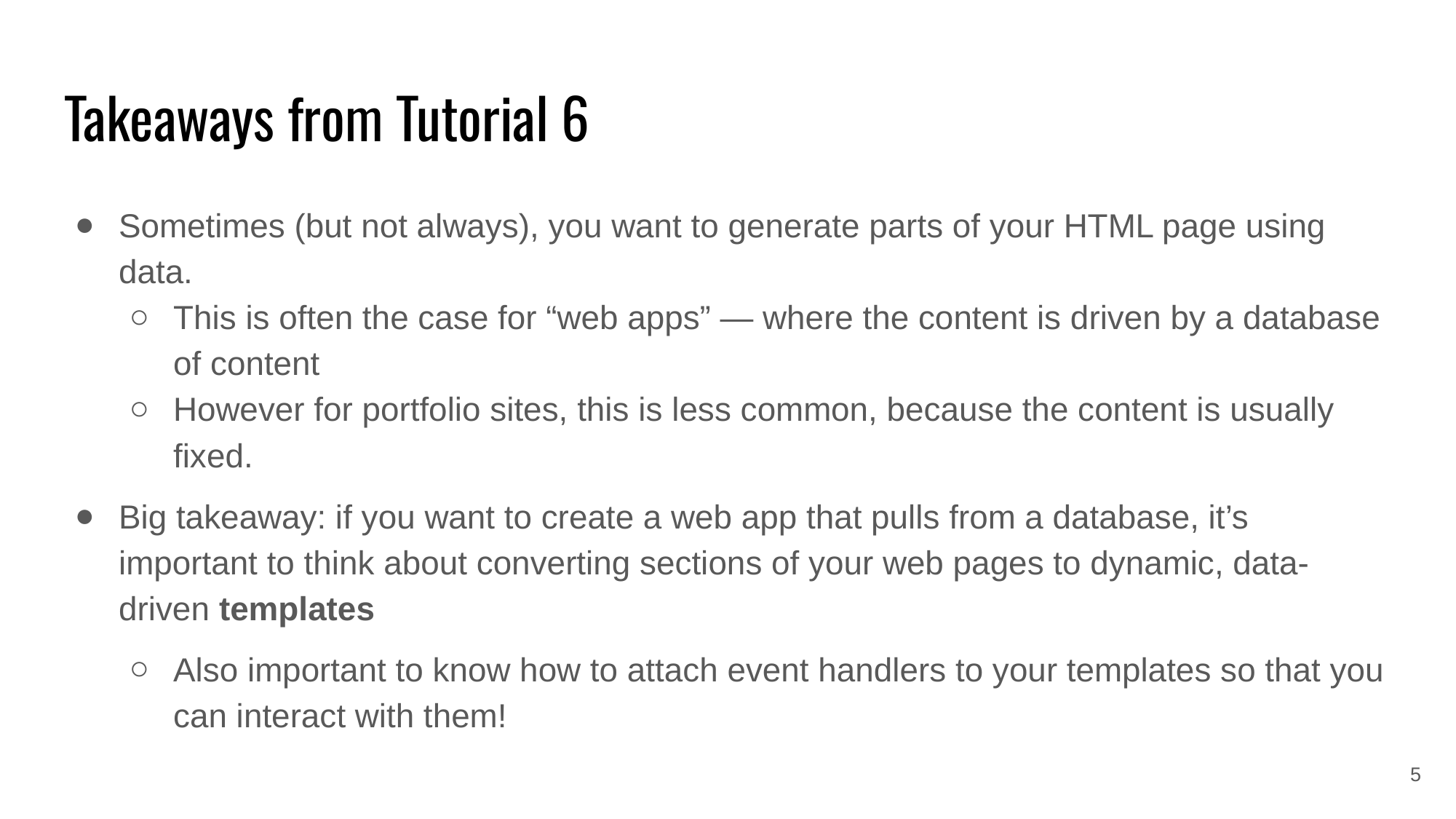

# Takeaways from Tutorial 6
Sometimes (but not always), you want to generate parts of your HTML page using data.
This is often the case for “web apps” — where the content is driven by a database of content
However for portfolio sites, this is less common, because the content is usually fixed.
Big takeaway: if you want to create a web app that pulls from a database, it’s important to think about converting sections of your web pages to dynamic, data-driven templates
Also important to know how to attach event handlers to your templates so that you can interact with them!
5